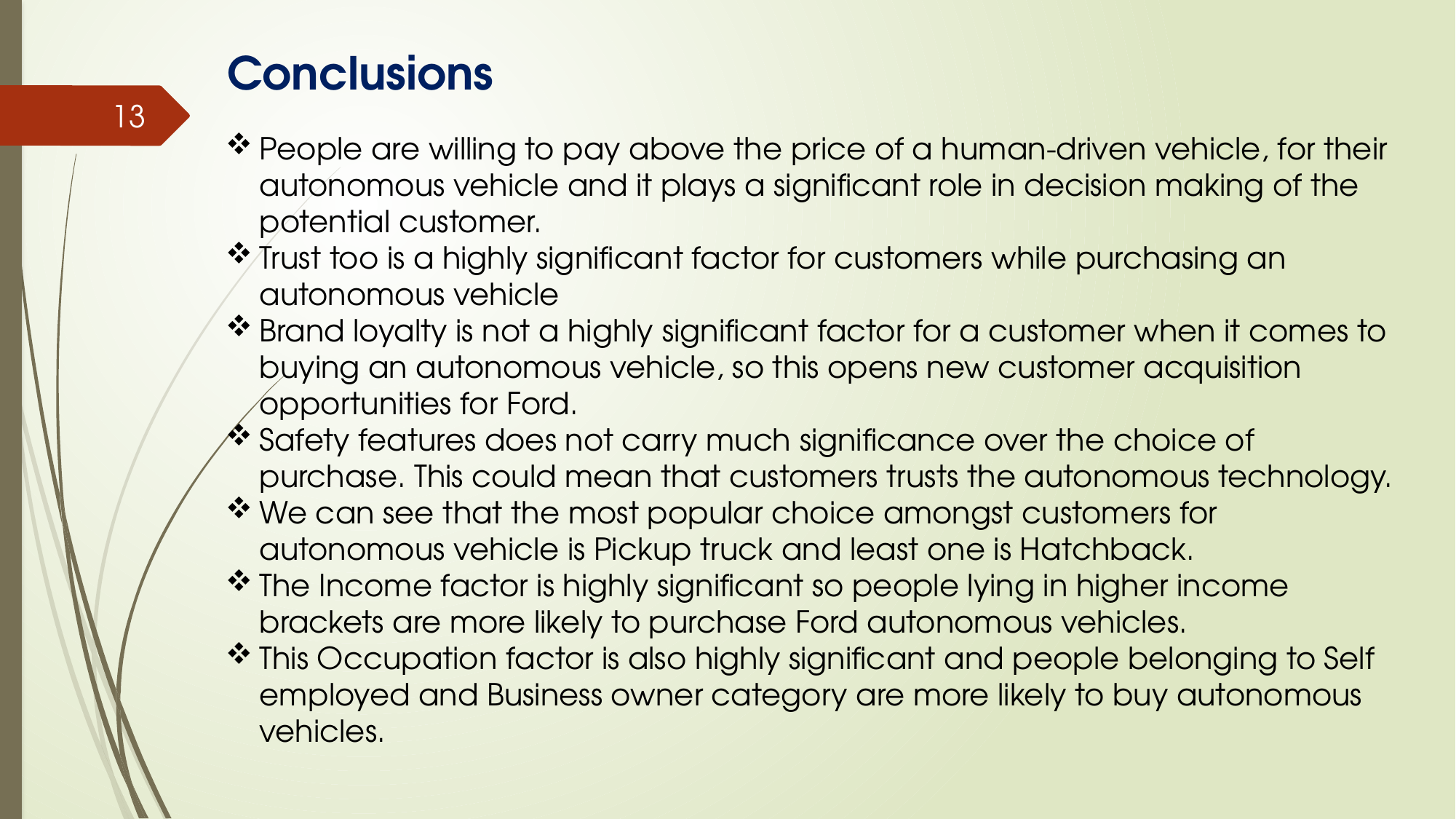

Conclusions
13
People are willing to pay above the price of a human-driven vehicle, for their autonomous vehicle and it plays a significant role in decision making of the potential customer.
Trust too is a highly significant factor for customers while purchasing an autonomous vehicle
Brand loyalty is not a highly significant factor for a customer when it comes to buying an autonomous vehicle, so this opens new customer acquisition opportunities for Ford.
Safety features does not carry much significance over the choice of purchase. This could mean that customers trusts the autonomous technology.
We can see that the most popular choice amongst customers for autonomous vehicle is Pickup truck and least one is Hatchback.
The Income factor is highly significant so people lying in higher income brackets are more likely to purchase Ford autonomous vehicles.
This Occupation factor is also highly significant and people belonging to Self employed and Business owner category are more likely to buy autonomous vehicles.